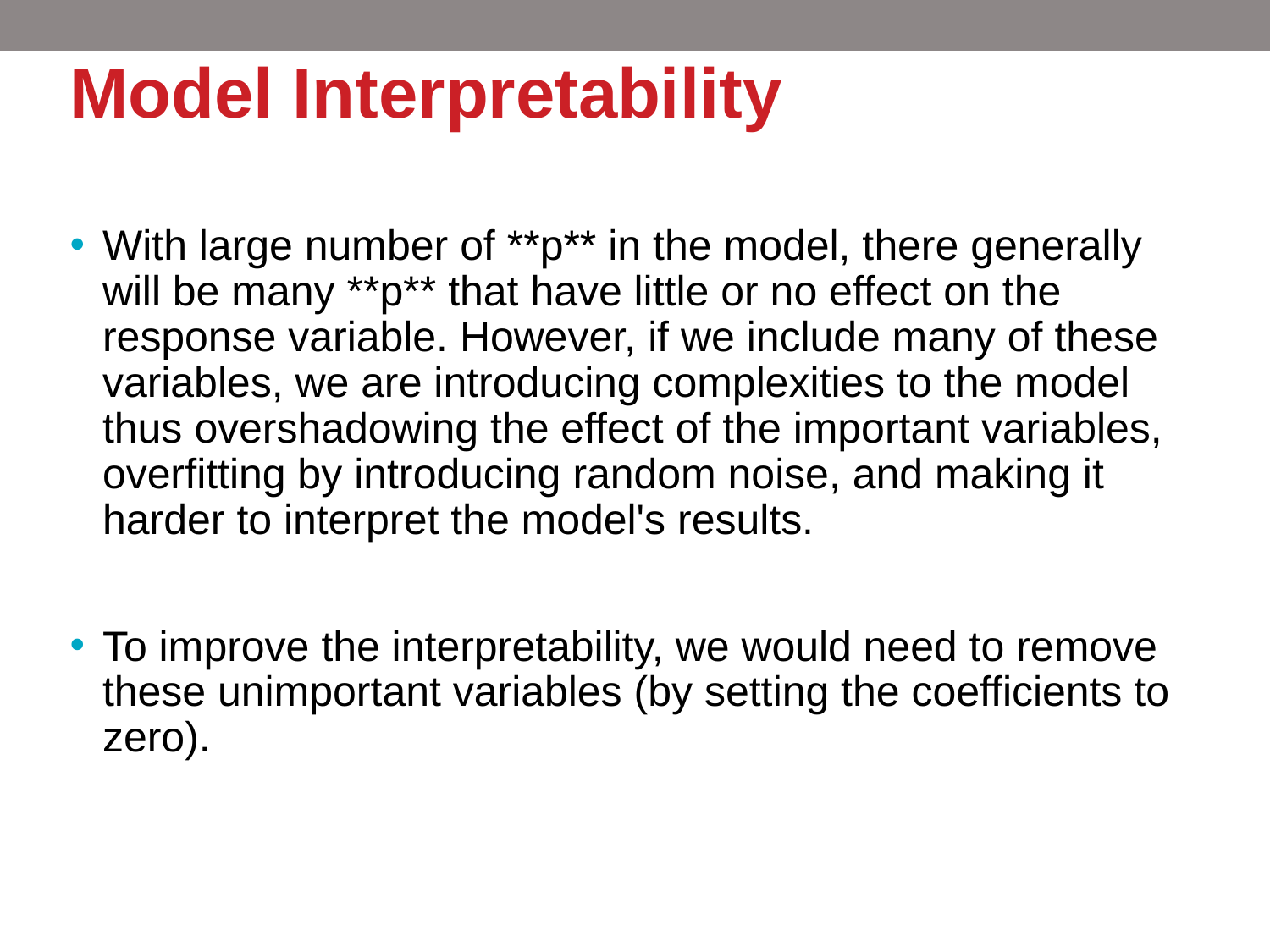

# Model Interpretability
With large number of **p** in the model, there generally will be many **p** that have little or no effect on the response variable. However, if we include many of these variables, we are introducing complexities to the model thus overshadowing the effect of the important variables, overfitting by introducing random noise, and making it harder to interpret the model's results.

To improve the interpretability, we would need to remove these unimportant variables (by setting the coefficients to zero).